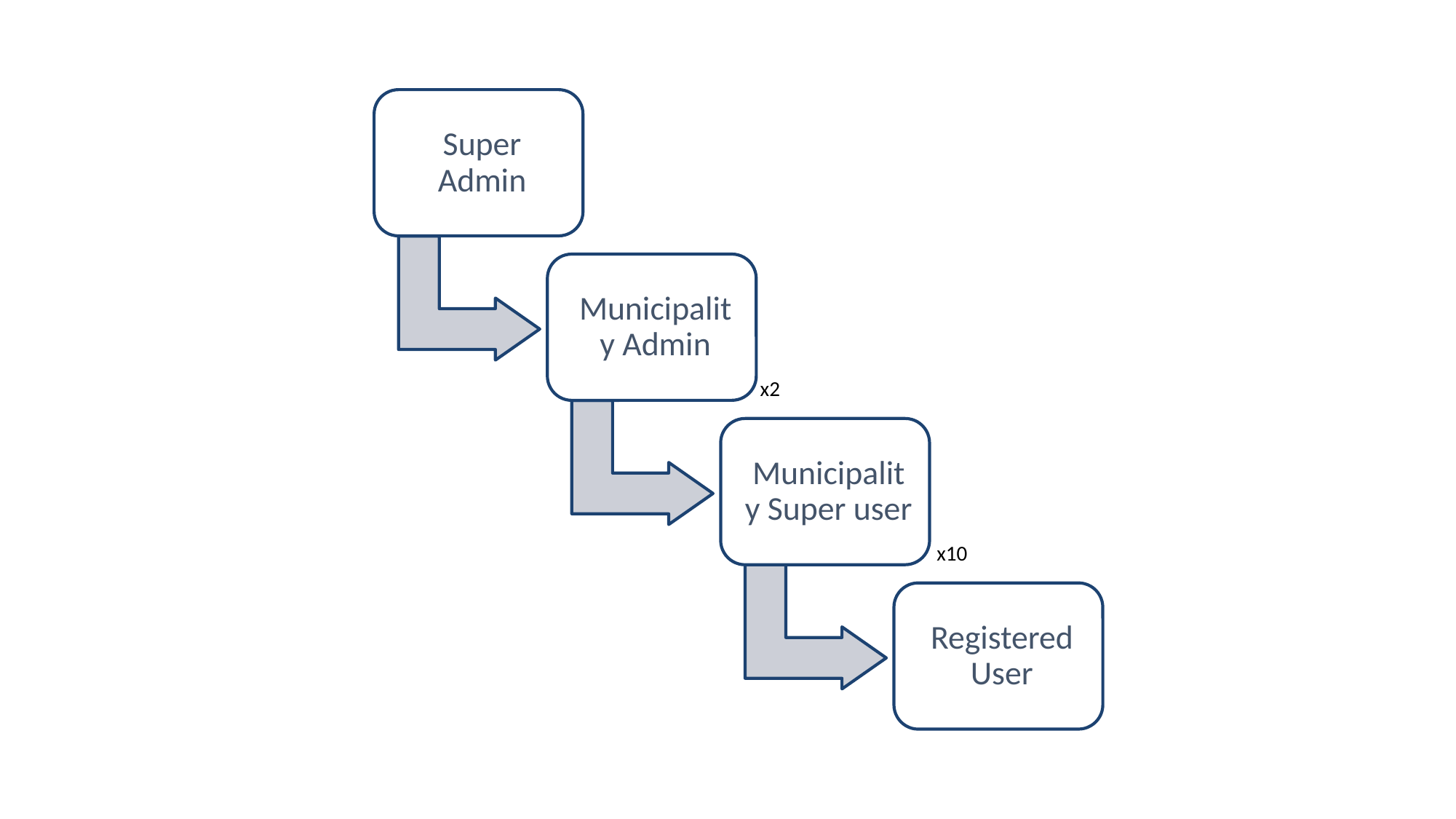

Super Admin

Municipality Admin

x2

Municipality Super user

x10

Registered User